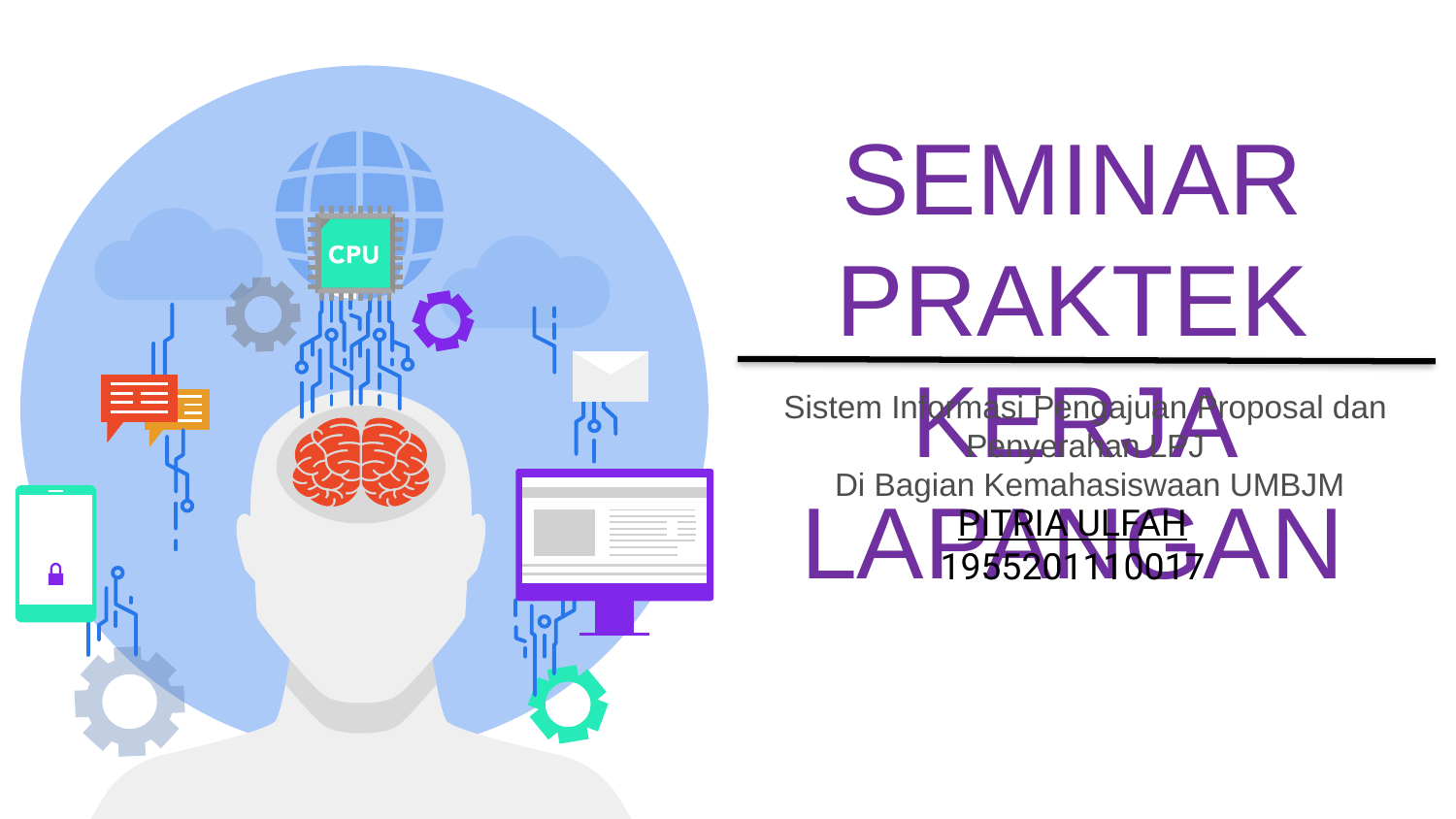

# SEMINAR PRAKTEK KERJA LAPANGAN
Sistem Informasi Pengajuan Proposal dan Penyerahan LPJ
 Di Bagian Kemahasiswaan UMBJM
PITRIA ULFAH
1955201110017